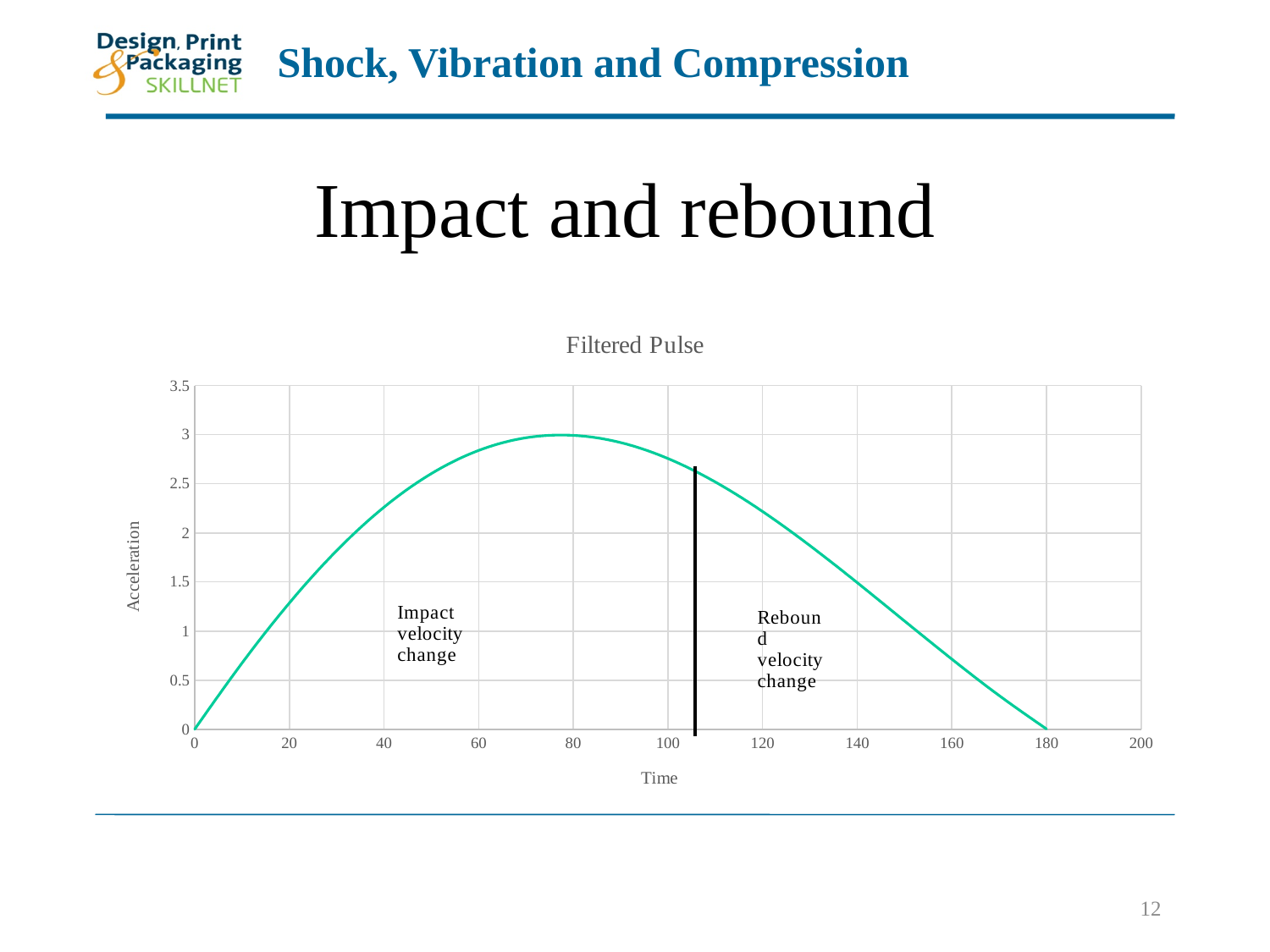

# Impact and rebound

### Chart: Filtered Pulse

| Category |  |
|---|---|
12